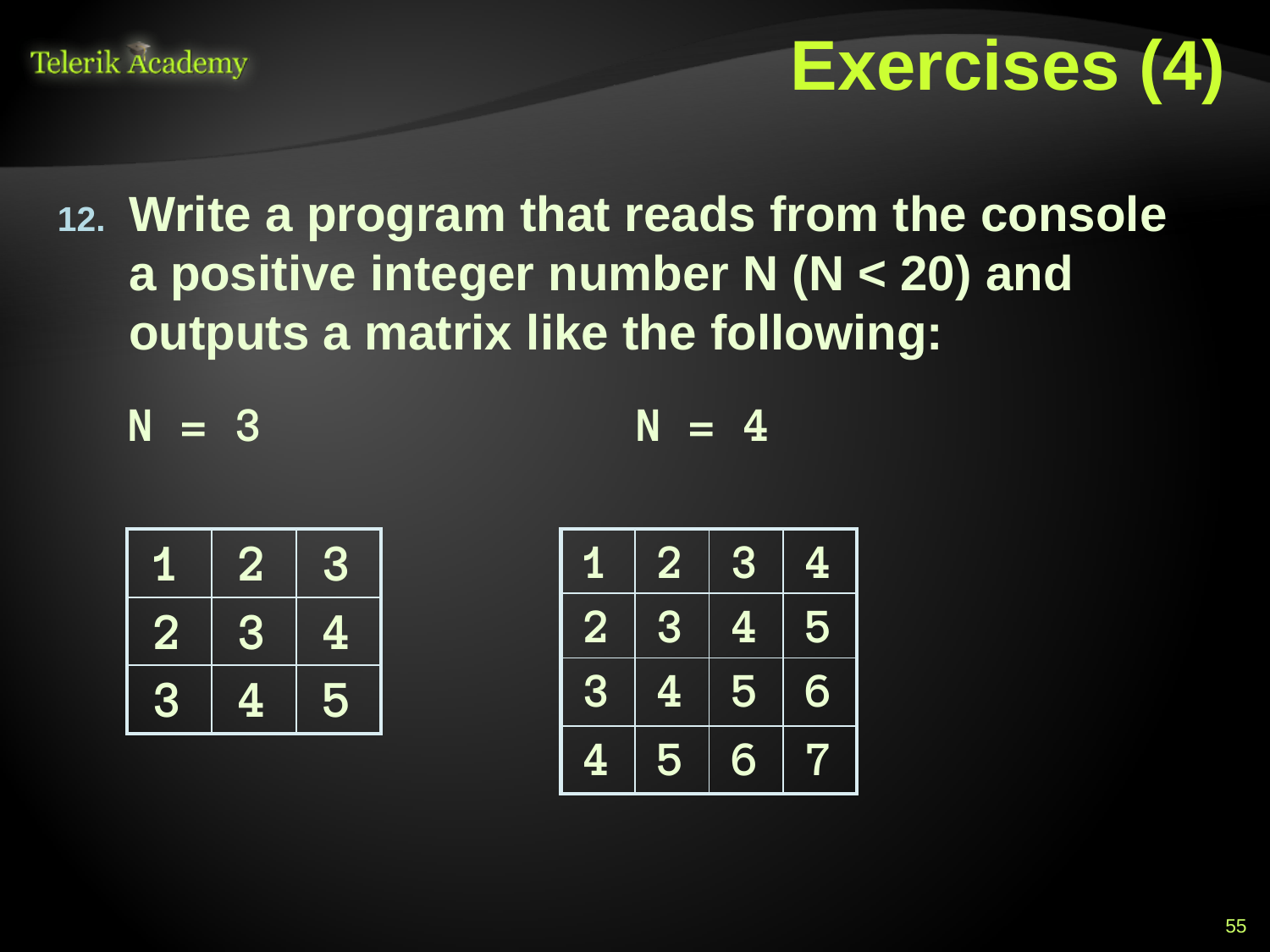

# Exercises (4)
Write a program that reads from the console a positive integer number N (N < 20) and outputs a matrix like the following:
	N = 3			N = 4
| 1 | 2 | 3 |
| --- | --- | --- |
| 2 | 3 | 4 |
| 3 | 4 | 5 |
| 1 | 2 | 3 | 4 |
| --- | --- | --- | --- |
| 2 | 3 | 4 | 5 |
| 3 | 4 | 5 | 6 |
| 4 | 5 | 6 | 7 |
55